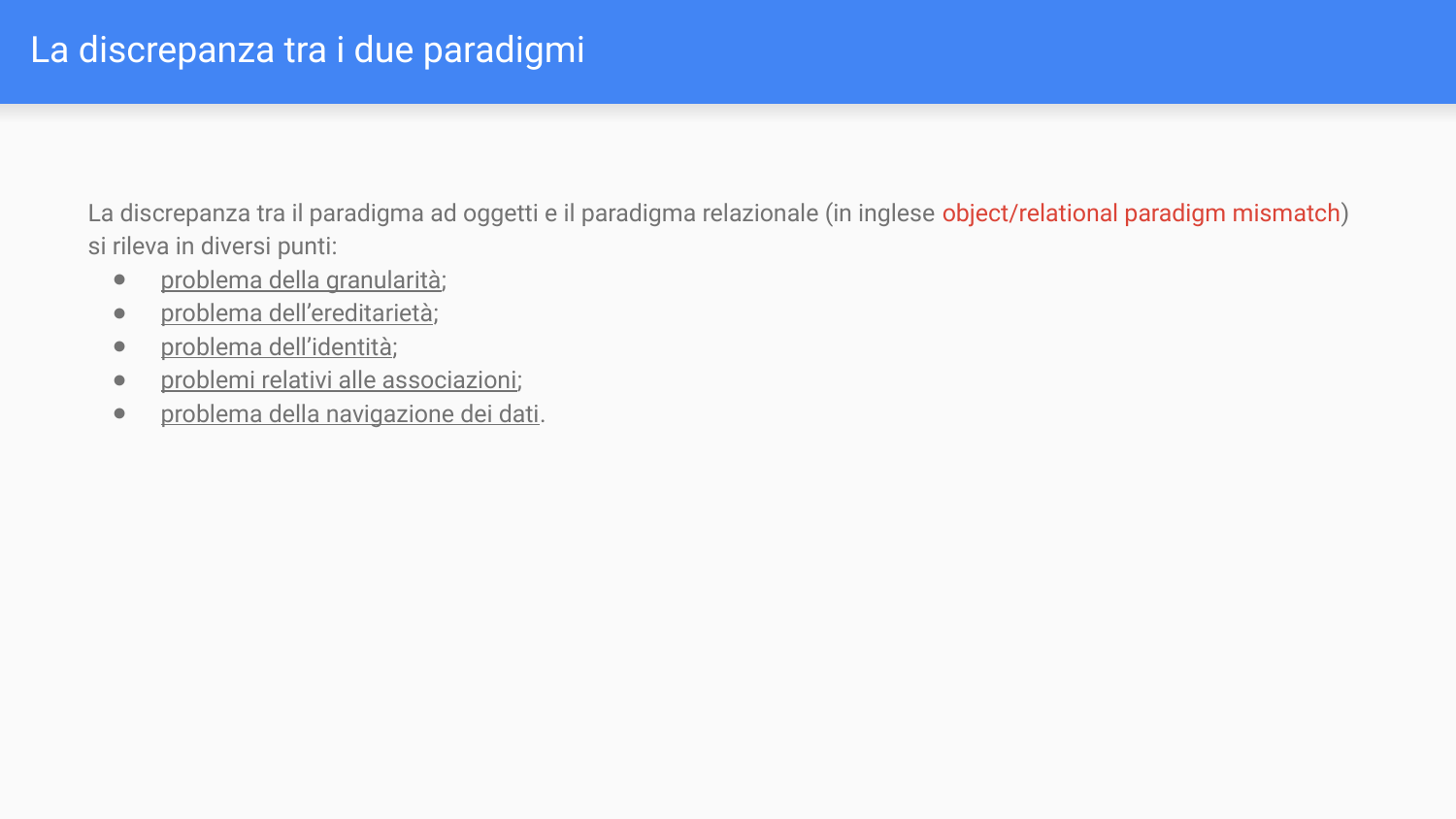

# La discrepanza tra i due paradigmi
La discrepanza tra il paradigma ad oggetti e il paradigma relazionale (in inglese object/relational paradigm mismatch) si rileva in diversi punti:
problema della granularità;
problema dell’ereditarietà;
problema dell’identità;
problemi relativi alle associazioni;
problema della navigazione dei dati.